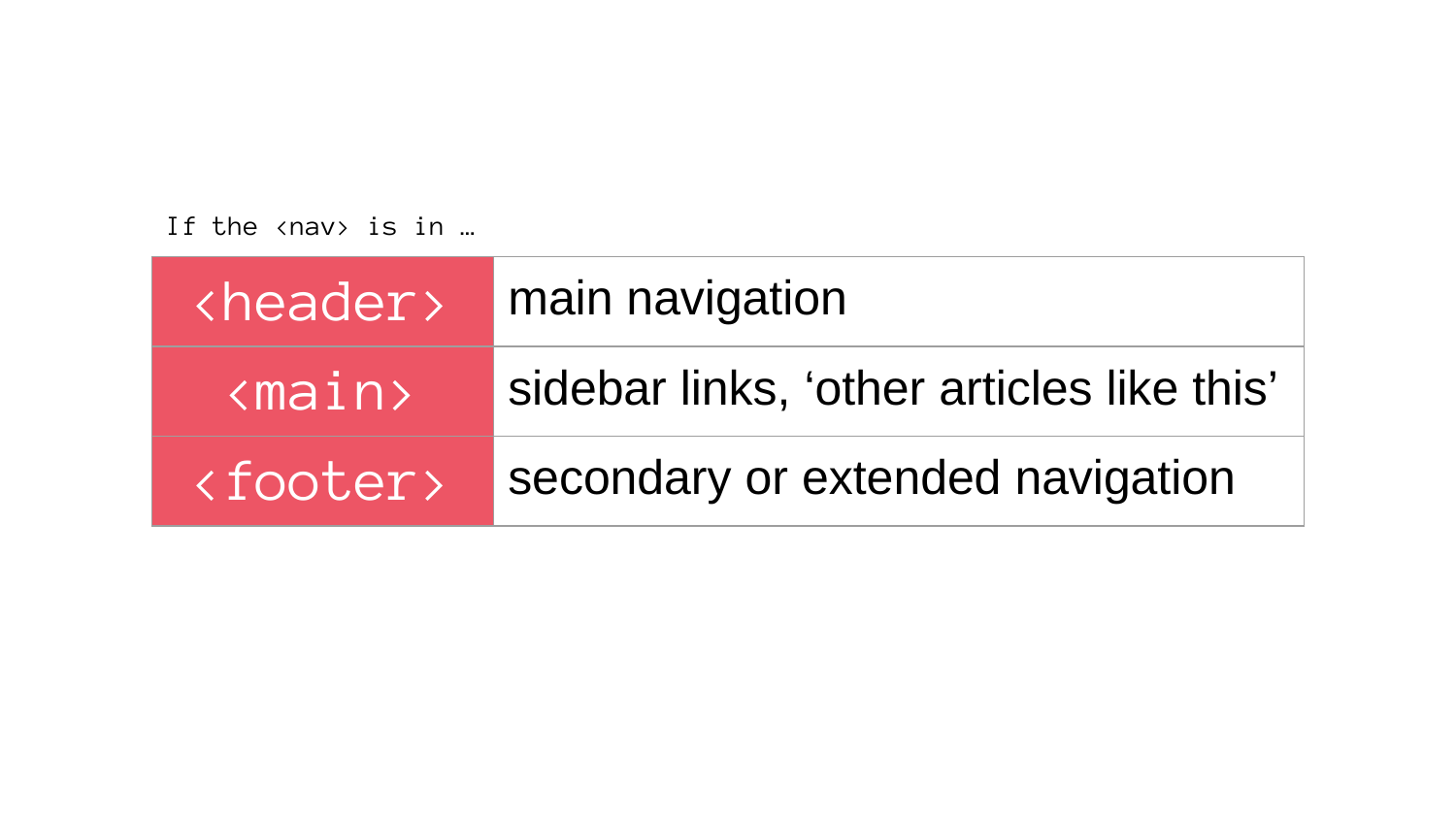

If the <nav> is in …
| <header> | main navigation |
| --- | --- |
| <main> | sidebar links, ‘other articles like this’ |
| <footer> | secondary or extended navigation |